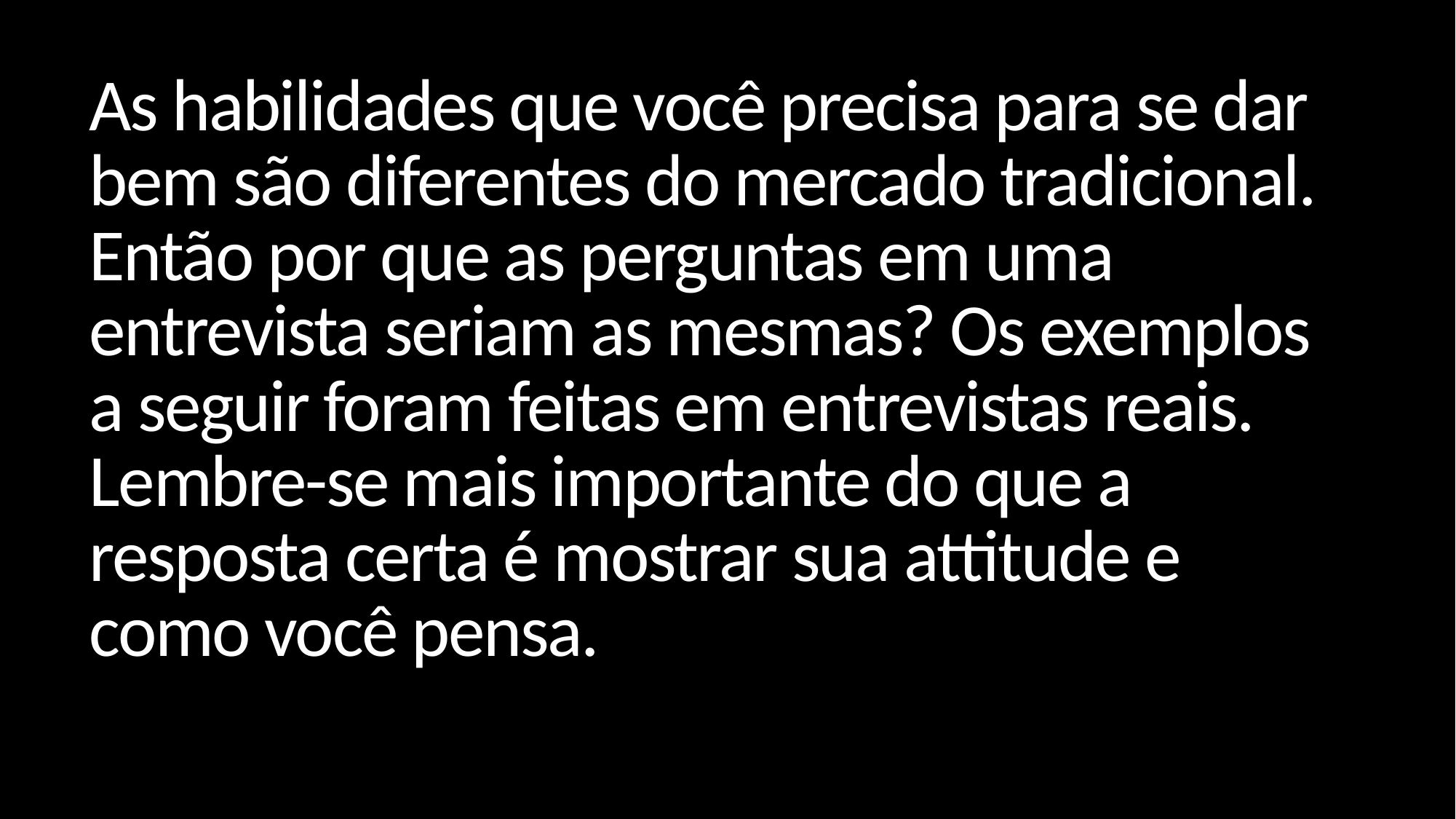

# As habilidades que você precisa para se dar bem são diferentes do mercado tradicional. Então por que as perguntas em uma entrevista seriam as mesmas? Os exemplos a seguir foram feitas em entrevistas reais. Lembre-se mais importante do que a resposta certa é mostrar sua attitude e como você pensa.